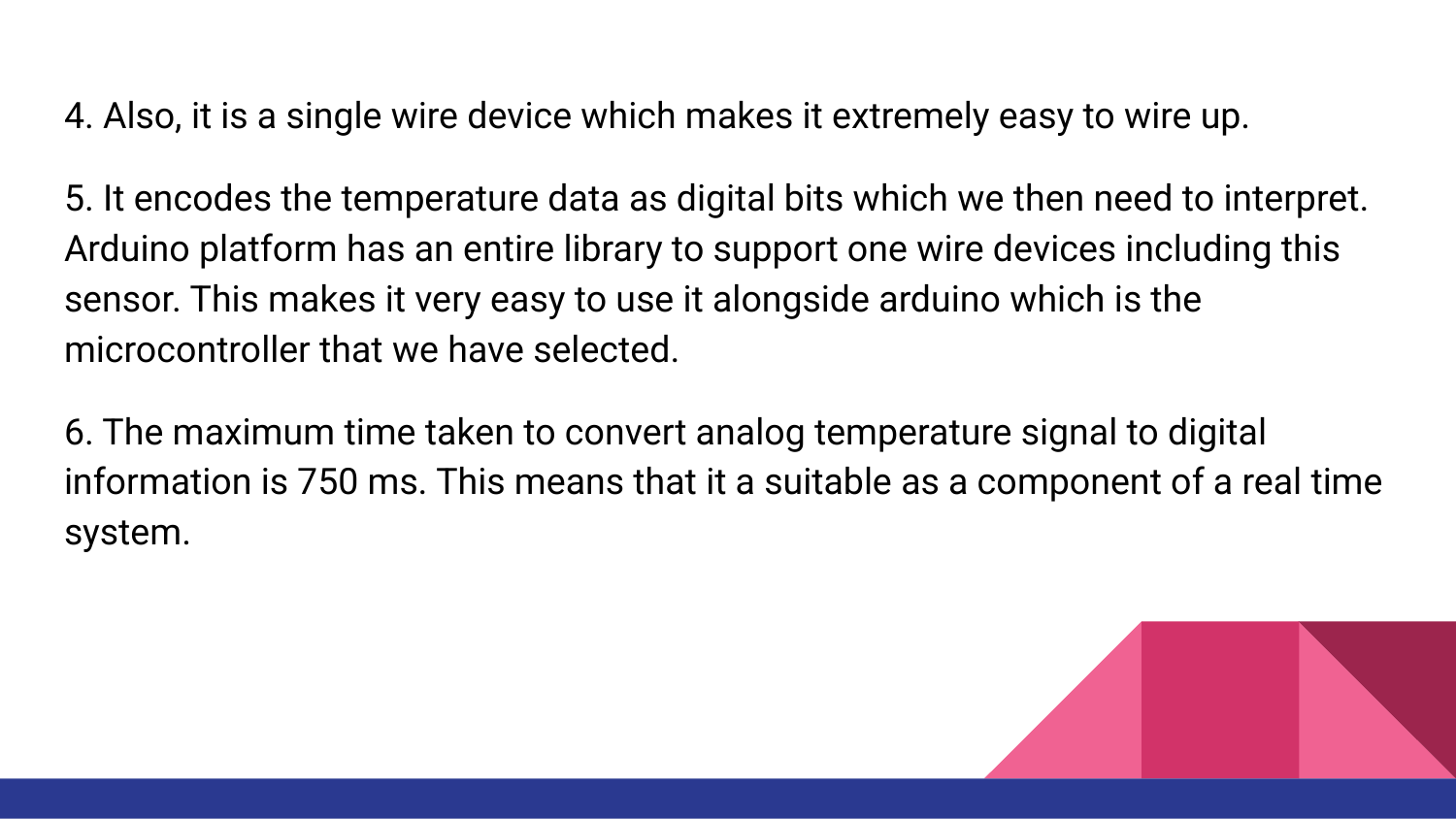

4. Also, it is a single wire device which makes it extremely easy to wire up.
5. It encodes the temperature data as digital bits which we then need to interpret. Arduino platform has an entire library to support one wire devices including this sensor. This makes it very easy to use it alongside arduino which is the microcontroller that we have selected.
6. The maximum time taken to convert analog temperature signal to digital information is 750 ms. This means that it a suitable as a component of a real time system.